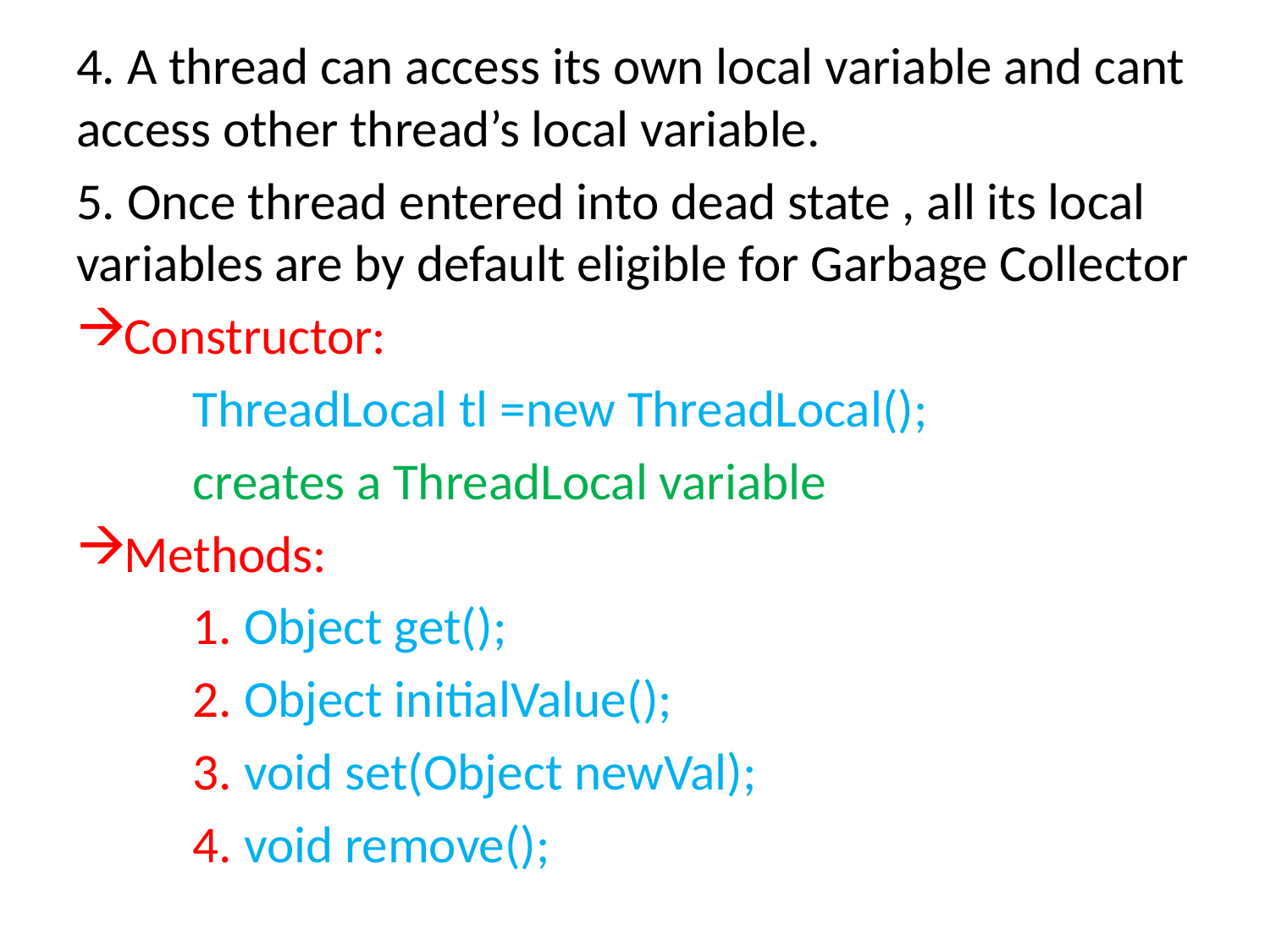

4. A thread can access its own local variable and cant access other thread’s local variable.
5. Once thread entered into dead state , all its local variables are by default eligible for Garbage Collector
Constructor:
	ThreadLocal tl =new ThreadLocal();
			creates a ThreadLocal variable
Methods:
	1. Object get();
	2. Object initialValue();
	3. void set(Object newVal);
	4. void remove();